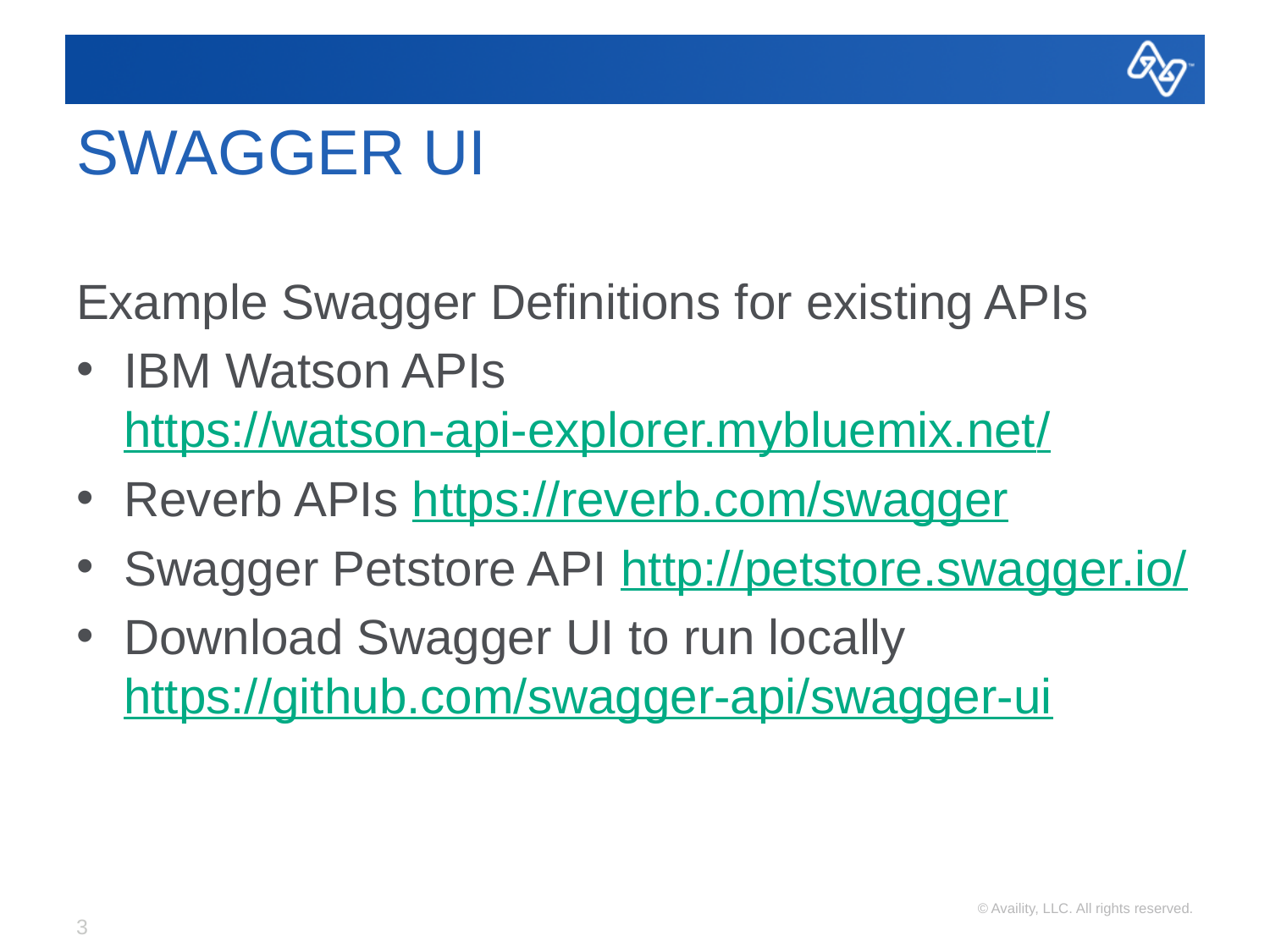

# Swagger ui
Example Swagger Definitions for existing APIs
IBM Watson APIs https://watson-api-explorer.mybluemix.net/
Reverb APIs https://reverb.com/swagger
Swagger Petstore API http://petstore.swagger.io/
Download Swagger UI to run locally https://github.com/swagger-api/swagger-ui
© Availity, LLC. All rights reserved.